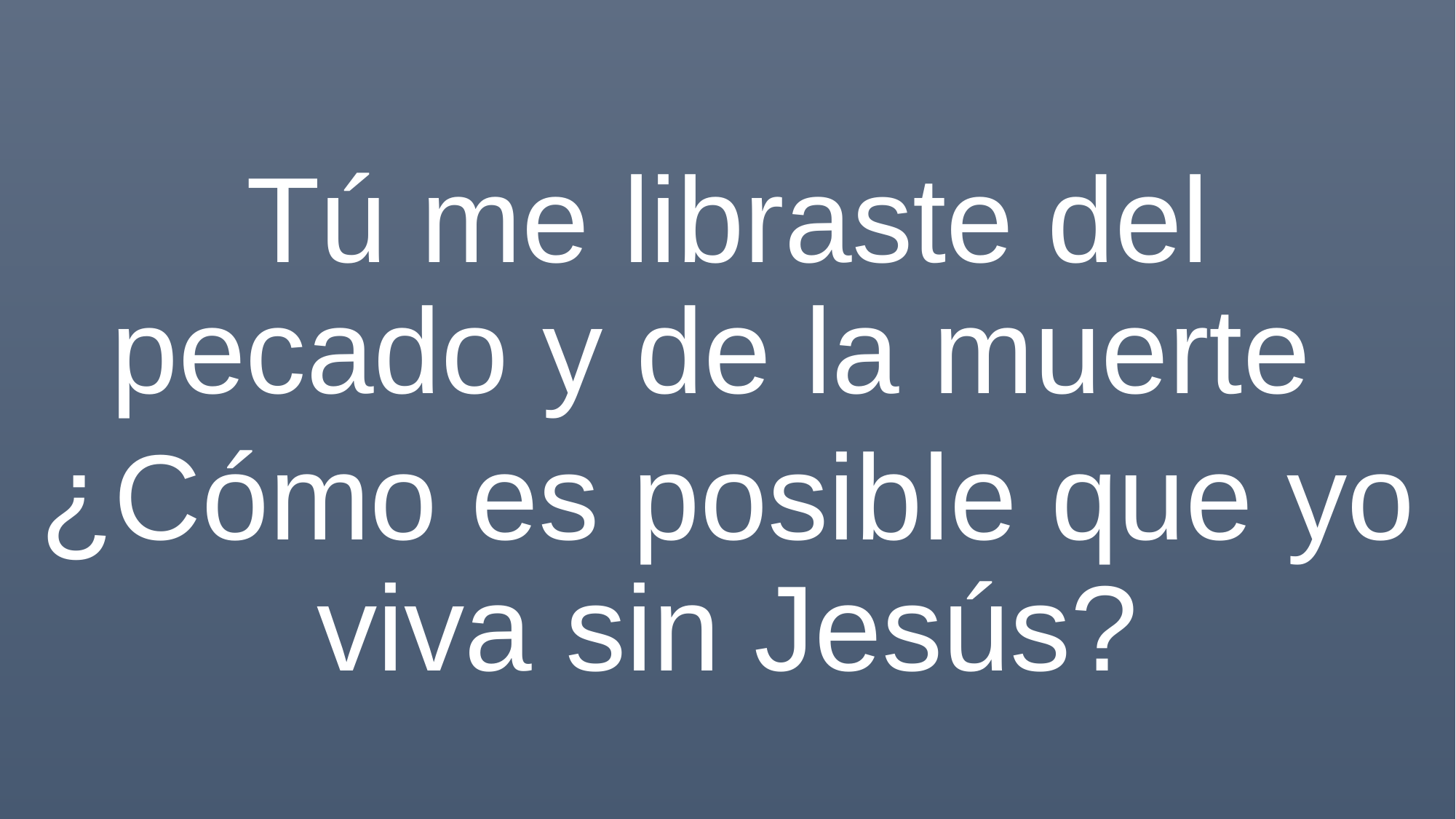

Tú me libraste del pecado y de la muerte
¿Cómo es posible que yo viva sin Jesús?